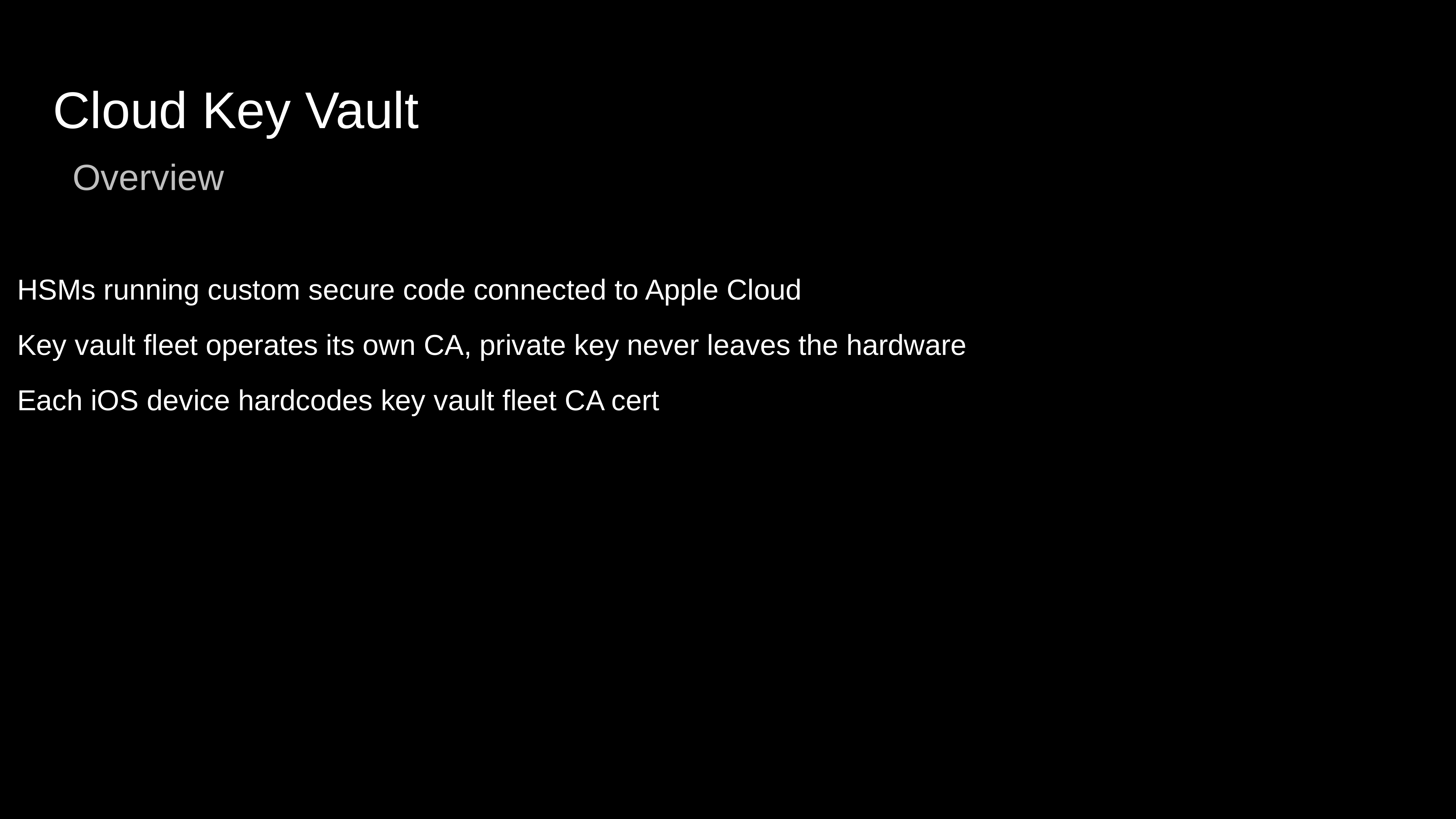

Cloud Key Vault
Overview
HSMs running custom secure code connected to Apple Cloud
Key vault fleet operates its own CA, private key never leaves the hardware
Each iOS device hardcodes key vault fleet CA cert